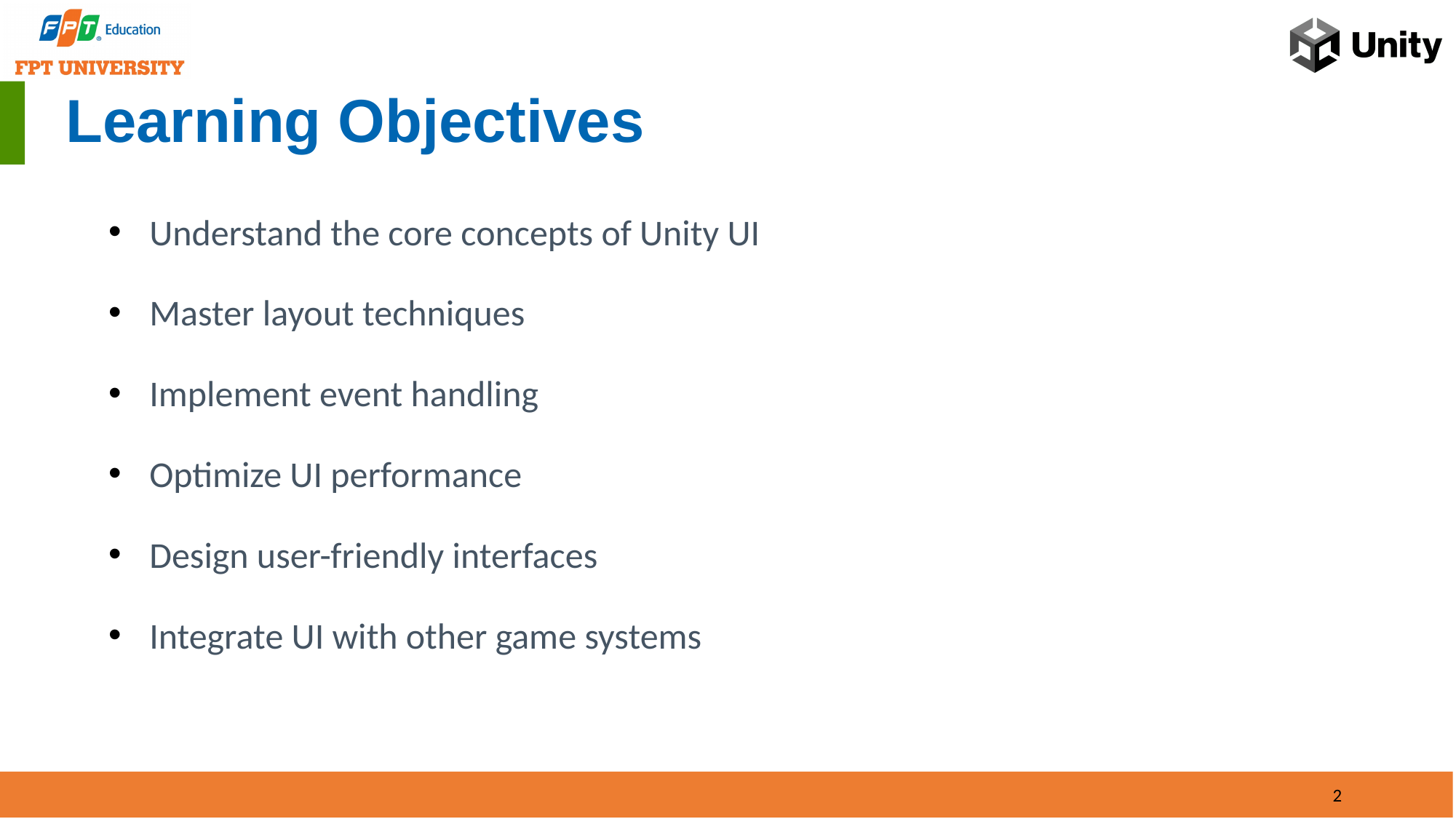

# Learning Objectives
Understand the core concepts of Unity UI
Master layout techniques
Implement event handling
Optimize UI performance
Design user-friendly interfaces
Integrate UI with other game systems
2